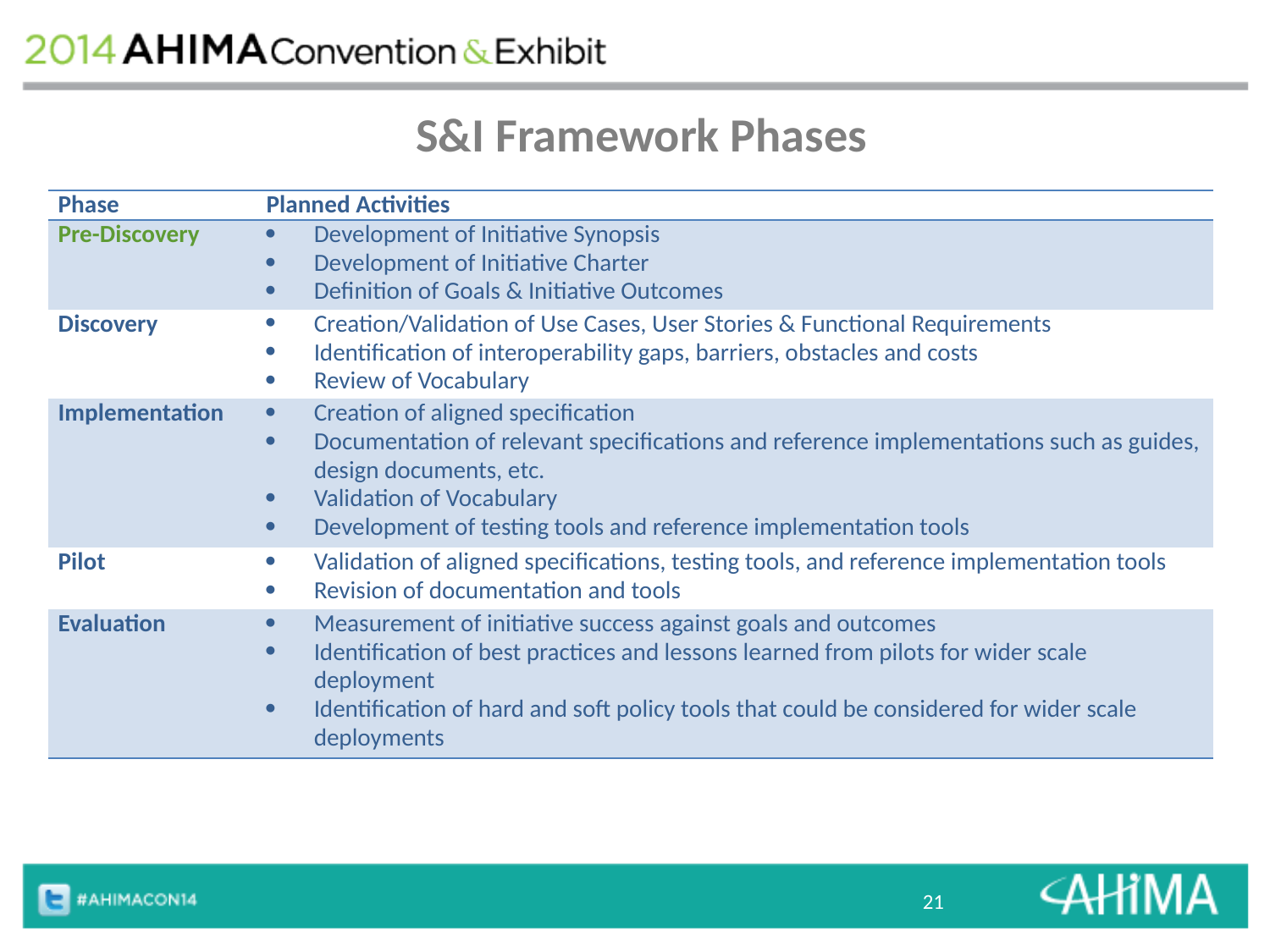

# S&I Framework Phases
| Phase | Planned Activities |
| --- | --- |
| Pre-Discovery | Development of Initiative Synopsis Development of Initiative Charter Definition of Goals & Initiative Outcomes |
| Discovery | Creation/Validation of Use Cases, User Stories & Functional Requirements Identification of interoperability gaps, barriers, obstacles and costs Review of Vocabulary |
| Implementation | Creation of aligned specification Documentation of relevant specifications and reference implementations such as guides, design documents, etc. Validation of Vocabulary Development of testing tools and reference implementation tools |
| Pilot | Validation of aligned specifications, testing tools, and reference implementation tools Revision of documentation and tools |
| Evaluation | Measurement of initiative success against goals and outcomes Identification of best practices and lessons learned from pilots for wider scale deployment Identification of hard and soft policy tools that could be considered for wider scale deployments |
21